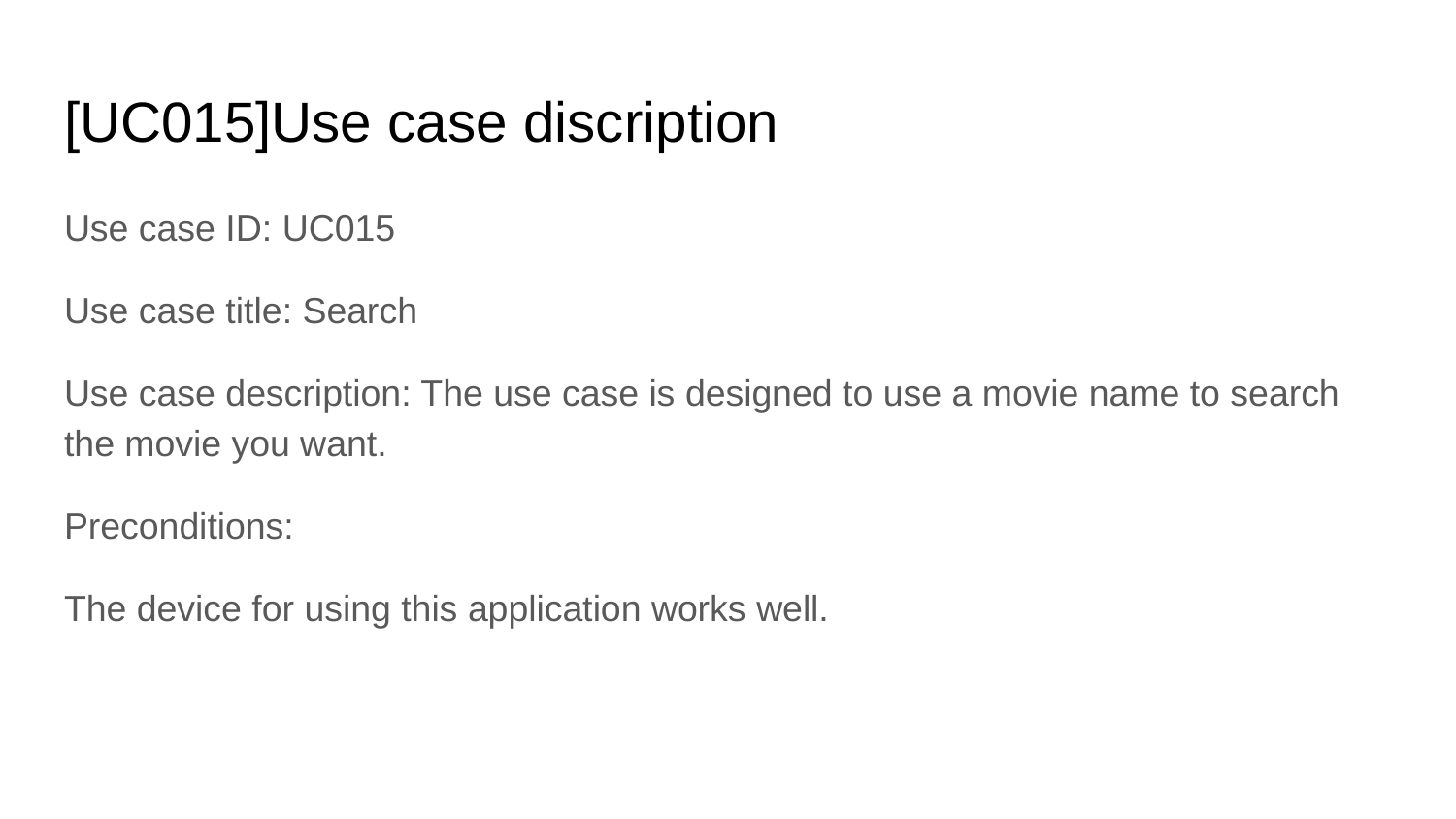

# [UC015]Use case discription
Use case ID: UC015
Use case title: Search
Use case description: The use case is designed to use a movie name to search the movie you want.
Preconditions:
The device for using this application works well.